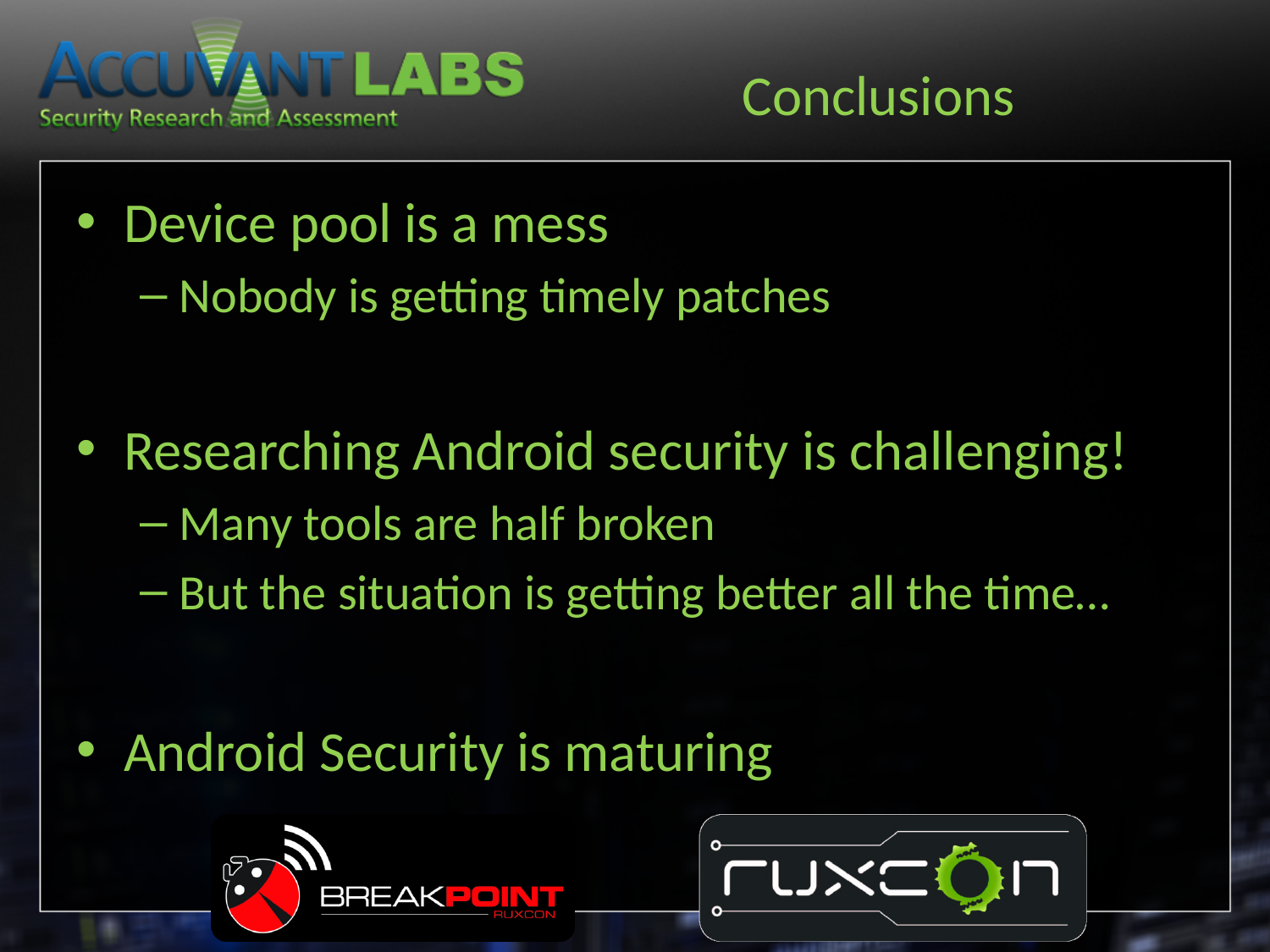

# Conclusions
Device pool is a mess
Nobody is getting timely patches

Researching Android security is challenging!
Many tools are half broken
But the situation is getting better all the time…

Android Security is maturing